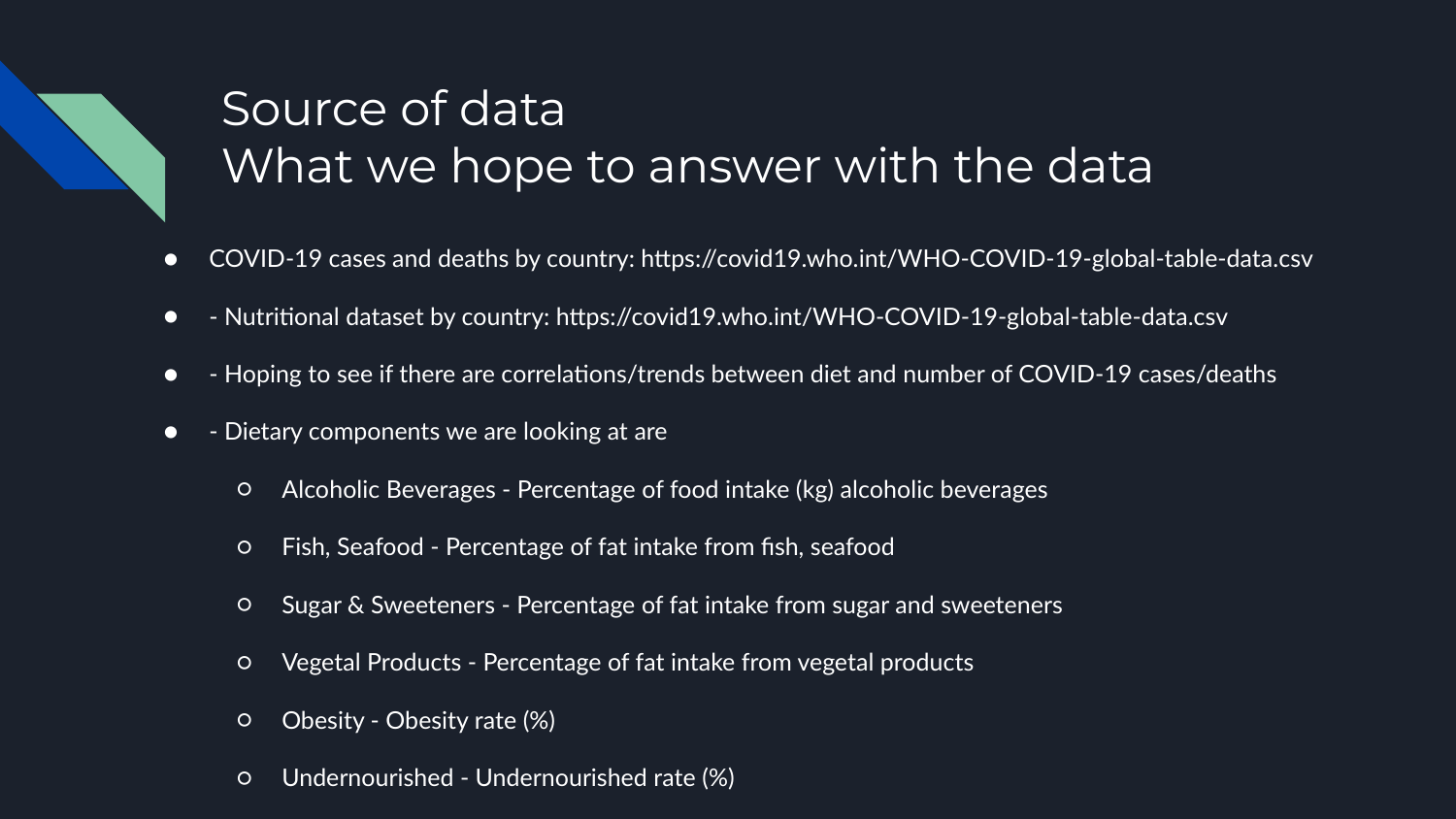

# Source of data
What we hope to answer with the data
COVID-19 cases and deaths by country: https://covid19.who.int/WHO-COVID-19-global-table-data.csv
- Nutritional dataset by country: https://covid19.who.int/WHO-COVID-19-global-table-data.csv
- Hoping to see if there are correlations/trends between diet and number of COVID-19 cases/deaths
- Dietary components we are looking at are
Alcoholic Beverages - Percentage of food intake (kg) alcoholic beverages
Fish, Seafood - Percentage of fat intake from fish, seafood
Sugar & Sweeteners - Percentage of fat intake from sugar and sweeteners
Vegetal Products - Percentage of fat intake from vegetal products
Obesity - Obesity rate (%)
Undernourished - Undernourished rate (%)